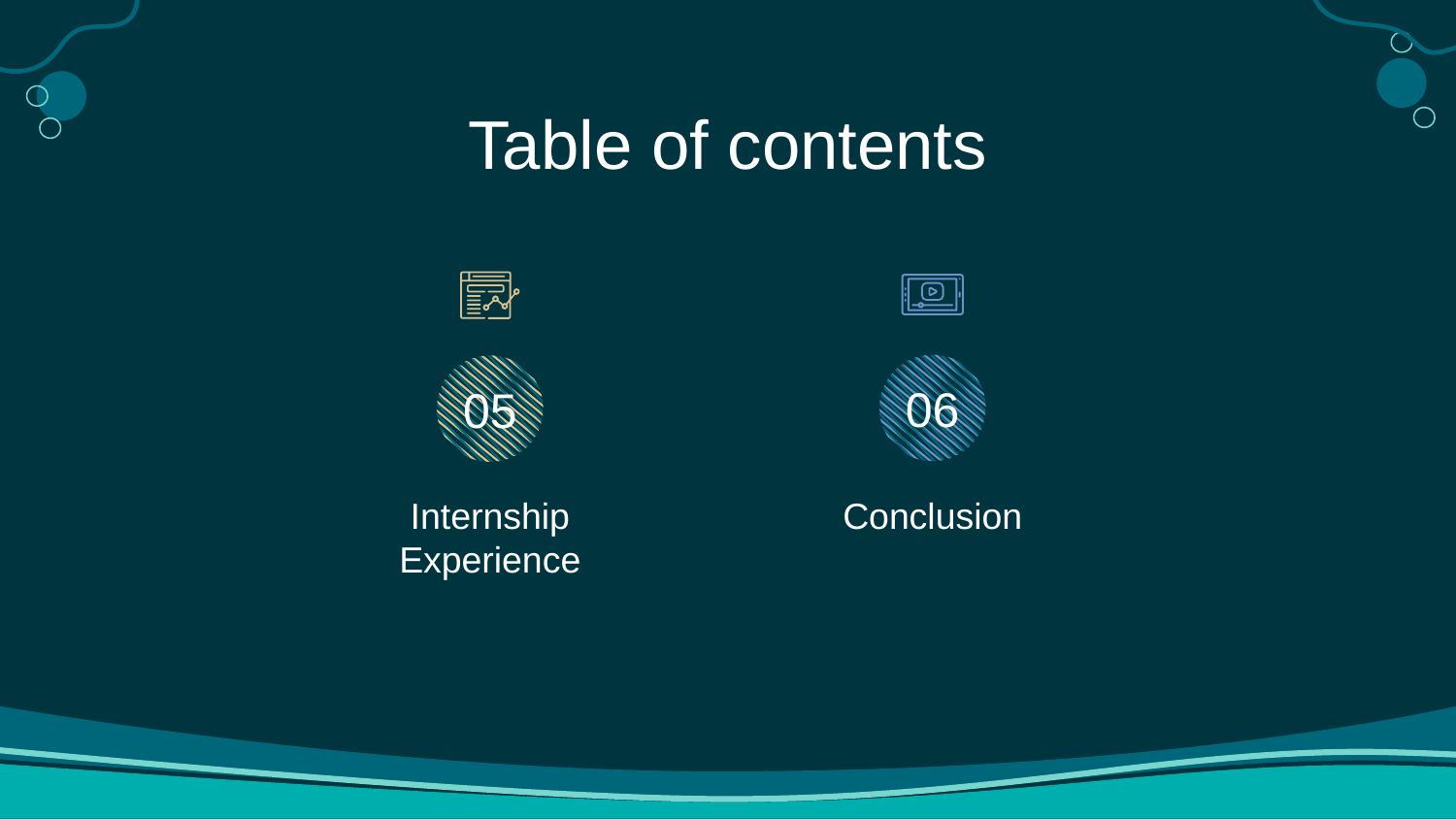

# Table of contents

06
05
Conclusion
Internship Experience